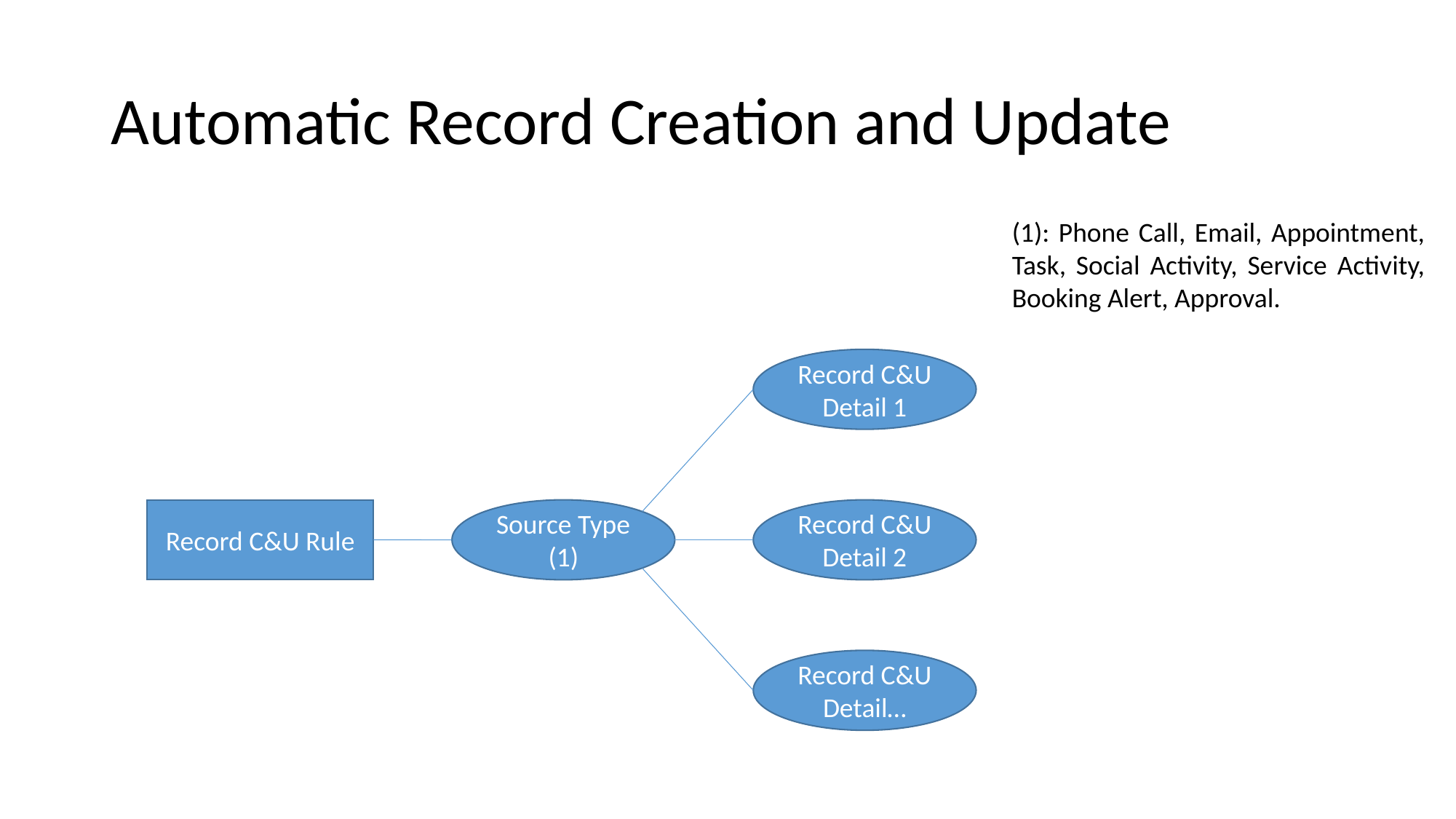

# Automatic Record Creation and Update
(1): Phone Call, Email, Appointment, Task, Social Activity, Service Activity, Booking Alert, Approval.
Record C&U Detail 1
Record C&U Rule
Source Type
(1)
Record C&U Detail 2
Record C&U Detail…